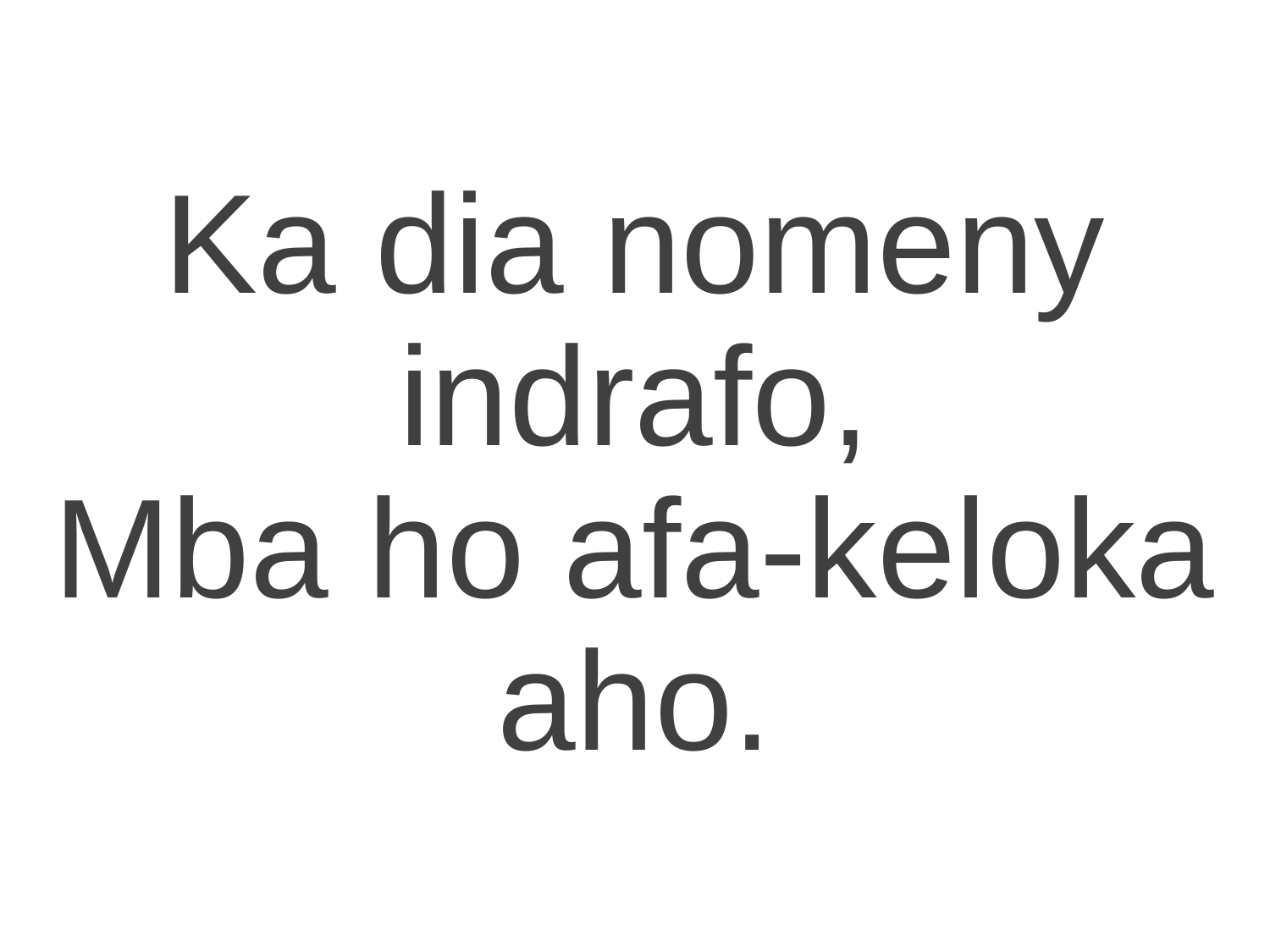

Ka dia nomeny indrafo,
Mba ho afa-keloka aho.